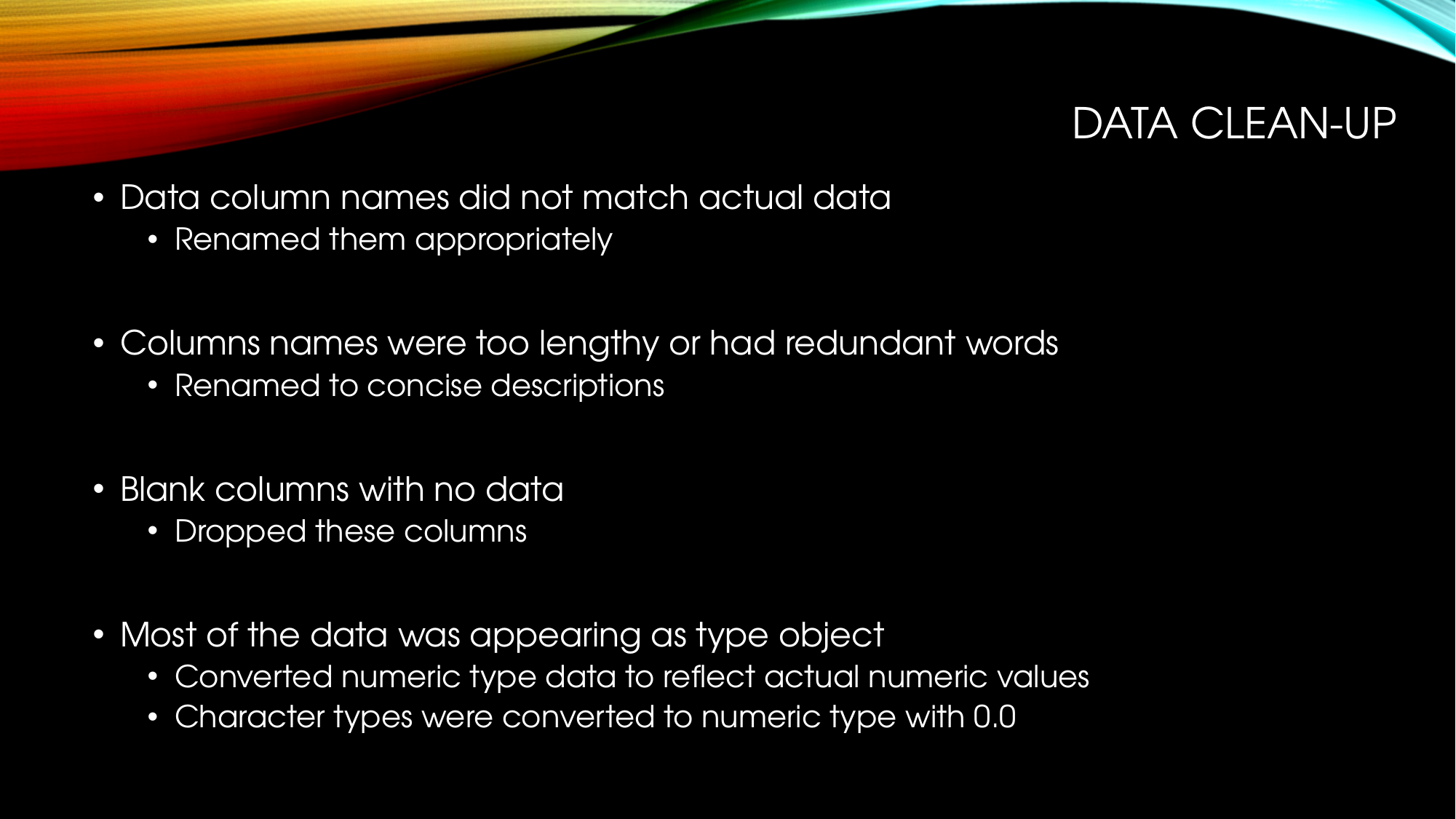

# Data clean-up
Data column names did not match actual data
Renamed them appropriately

Columns names were too lengthy or had redundant words
Renamed to concise descriptions

Blank columns with no data
Dropped these columns

Most of the data was appearing as type object
Converted numeric type data to reflect actual numeric values
Character types were converted to numeric type with 0.0